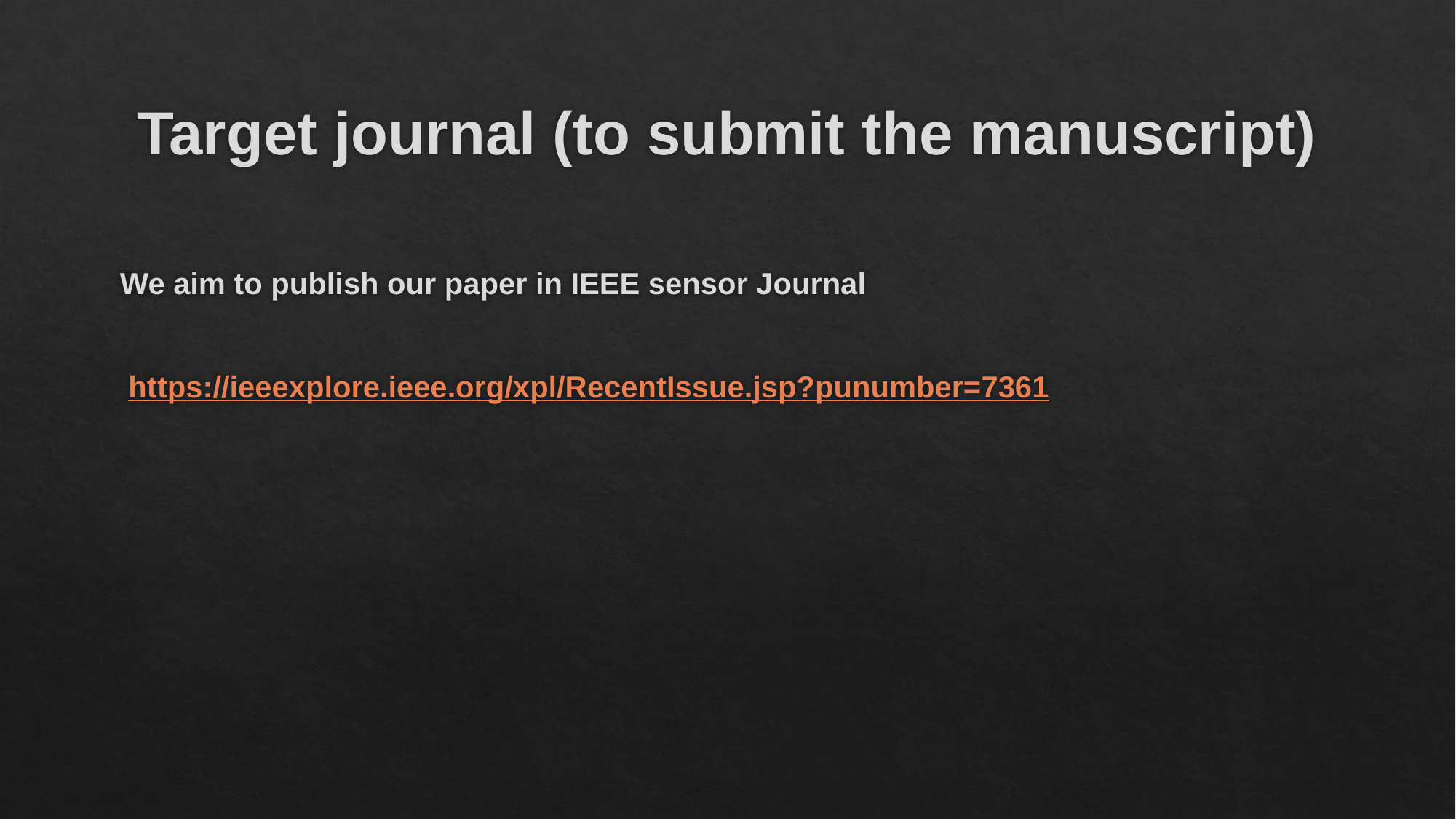

# Target journal (to submit the manuscript)

We aim to publish our paper in IEEE sensor Journal

 https://ieeexplore.ieee.org/xpl/RecentIssue.jsp?punumber=7361